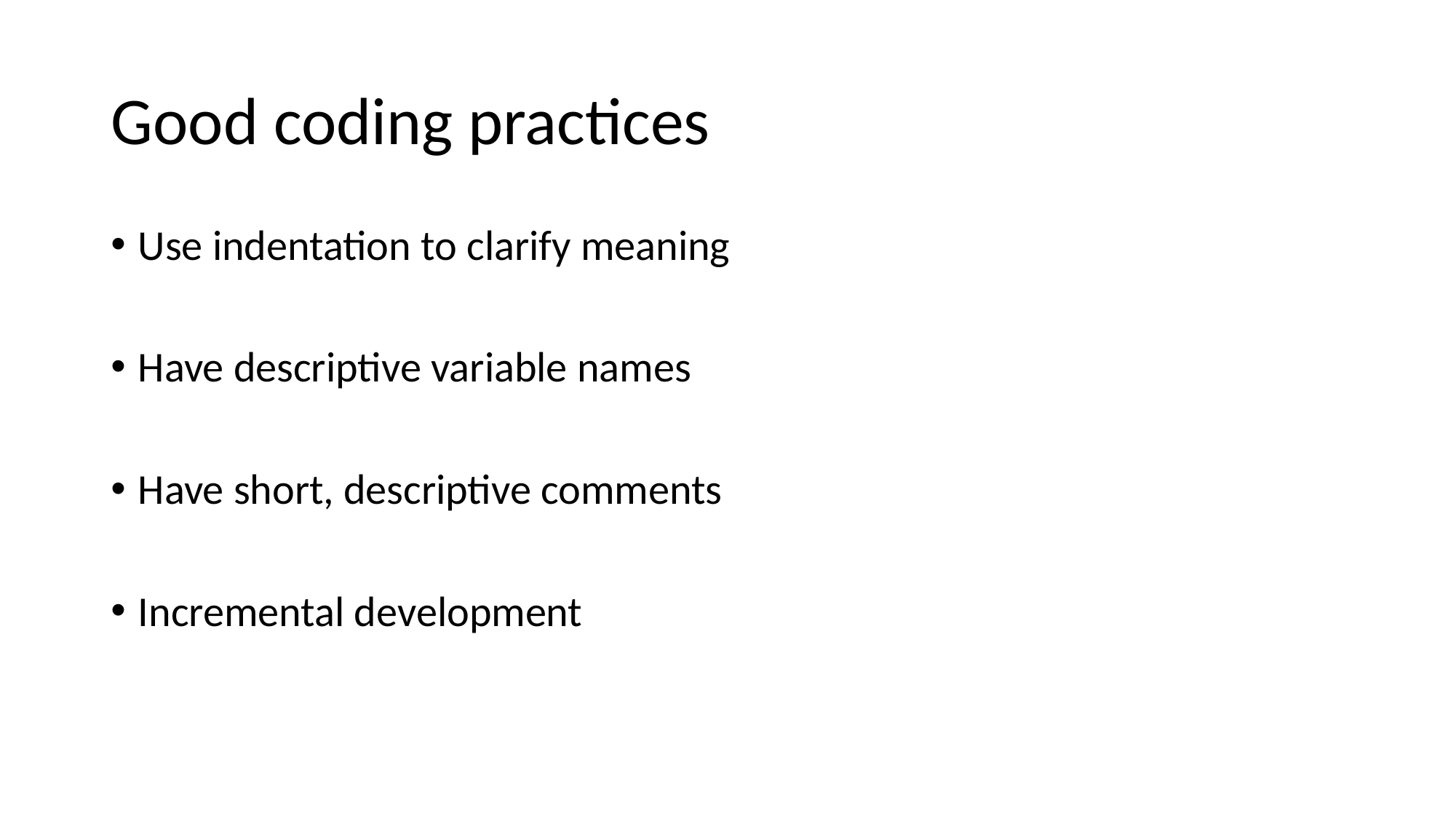

# Good coding practices
Use indentation to clarify meaning

Have descriptive variable names

Have short, descriptive comments

Incremental development